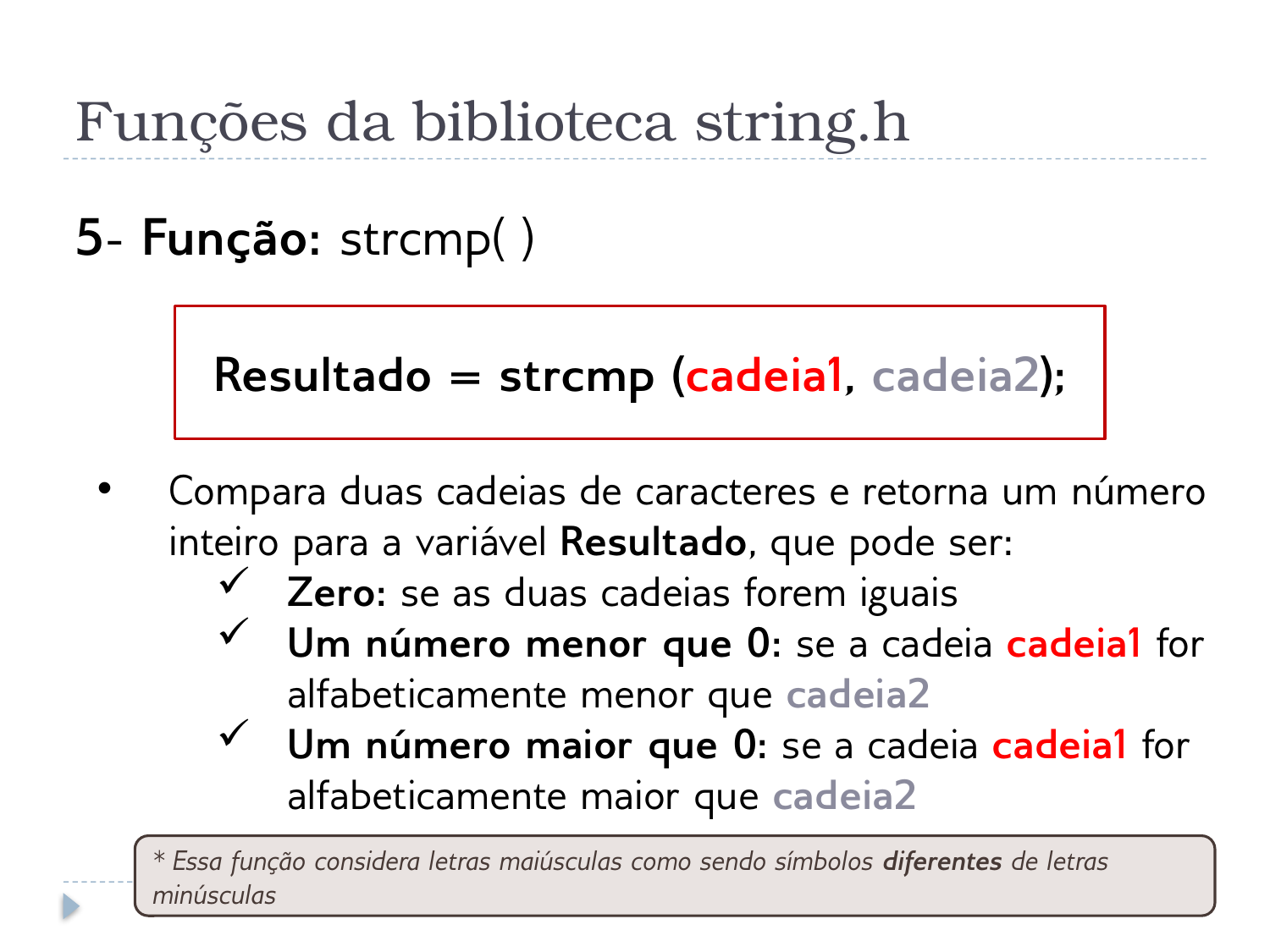

# Funções da biblioteca string.h
5- Função: strcmp( )

Resultado = strcmp (cadeia1, cadeia2);

Compara duas cadeias de caracteres e retorna um número inteiro para a variável Resultado, que pode ser:
Zero: se as duas cadeias forem iguais
Um número menor que 0: se a cadeia cadeia1 for alfabeticamente menor que cadeia2
Um número maior que 0: se a cadeia cadeia1 for alfabeticamente maior que cadeia2
* Essa função considera letras maiúsculas como sendo símbolos diferentes de letras minúsculas